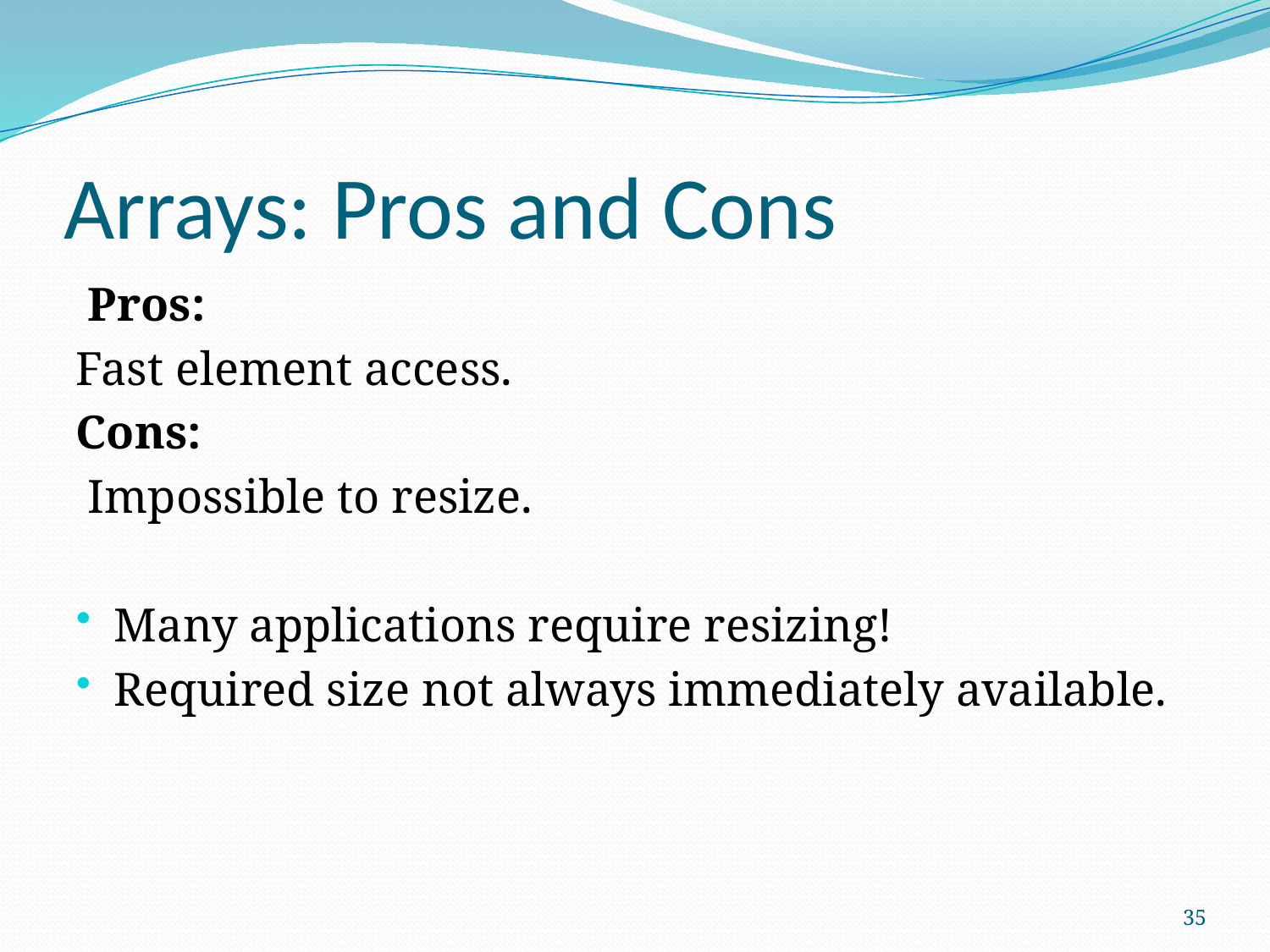

# Arrays: Pros and Cons
 Pros:
Fast element access.
Cons:
 Impossible to resize.

Many applications require resizing!
Required size not always immediately available.
35